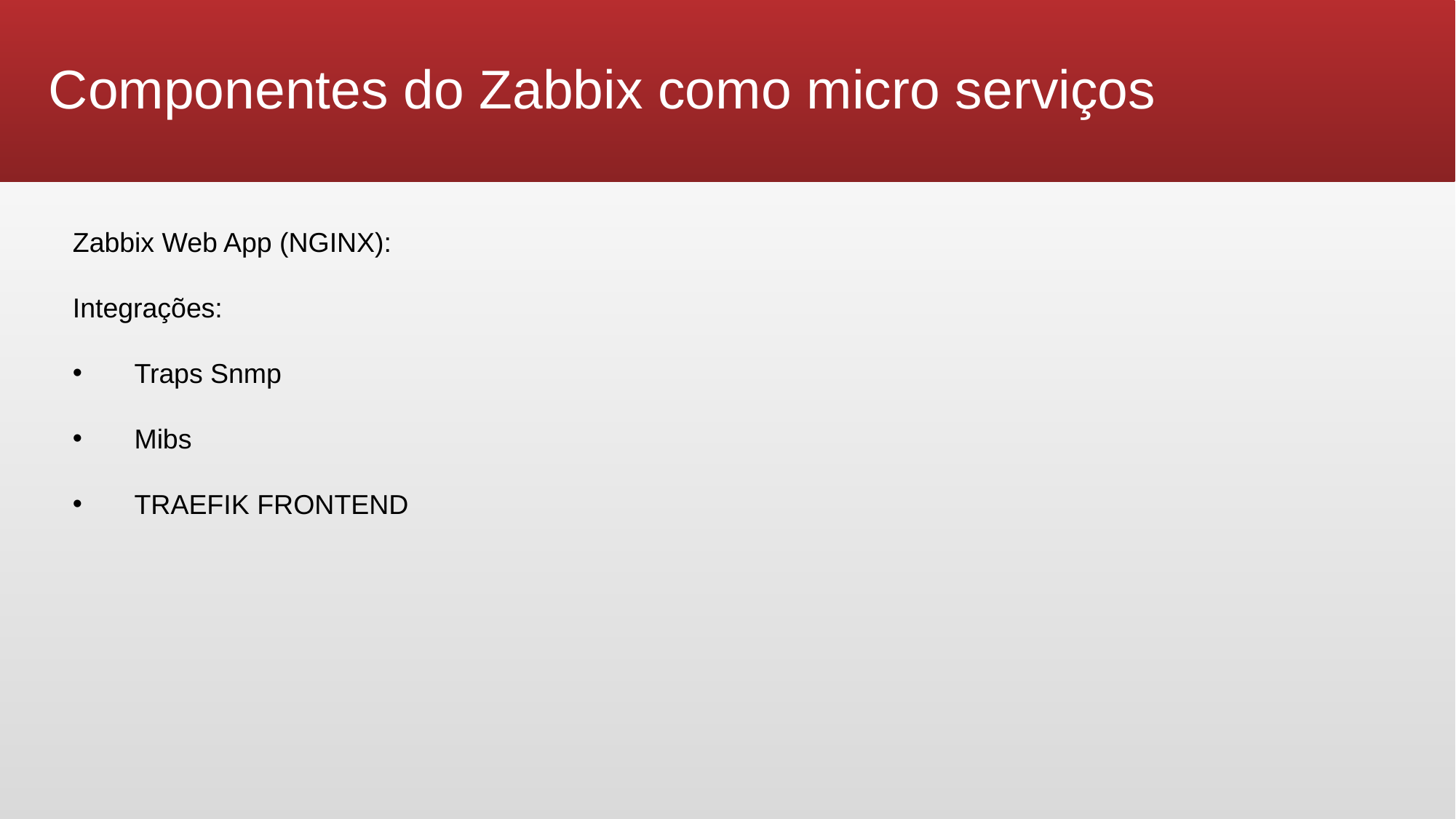

# Componentes do Zabbix como micro serviços
Zabbix Web App (NGINX):

Integrações:

Traps Snmp

Mibs

TRAEFIK FRONTEND